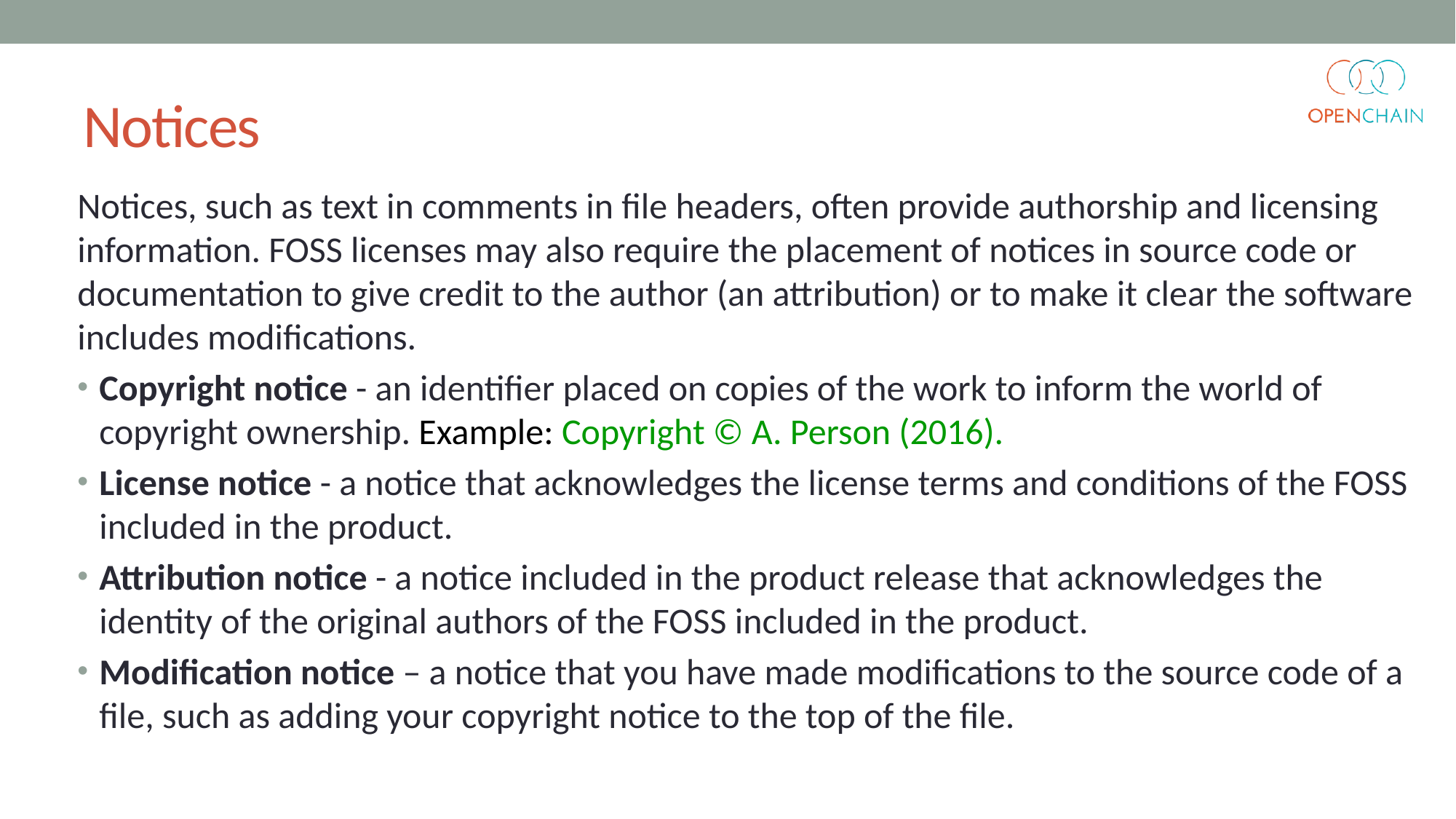

# Notices
Notices, such as text in comments in file headers, often provide authorship and licensing information. FOSS licenses may also require the placement of notices in source code or documentation to give credit to the author (an attribution) or to make it clear the software includes modifications.
Copyright notice - an identifier placed on copies of the work to inform the world of copyright ownership. Example: Copyright © A. Person (2016).
License notice - a notice that acknowledges the license terms and conditions of the FOSS included in the product.
Attribution notice - a notice included in the product release that acknowledges the identity of the original authors of the FOSS included in the product.
Modification notice – a notice that you have made modifications to the source code of a file, such as adding your copyright notice to the top of the file.